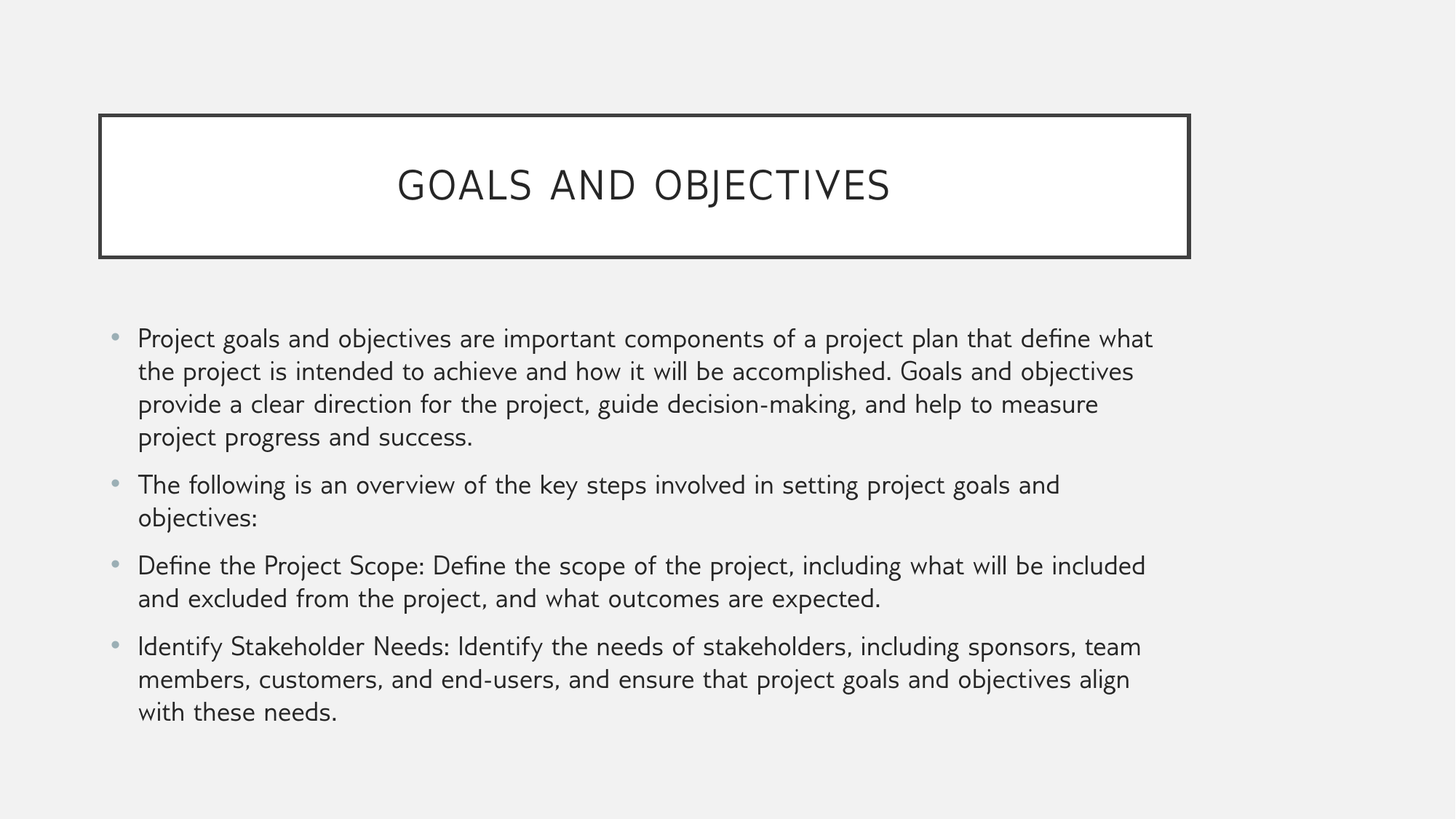

# Goals and Objectives
Project goals and objectives are important components of a project plan that define what the project is intended to achieve and how it will be accomplished. Goals and objectives provide a clear direction for the project, guide decision-making, and help to measure project progress and success.
The following is an overview of the key steps involved in setting project goals and objectives:
Define the Project Scope: Define the scope of the project, including what will be included and excluded from the project, and what outcomes are expected.
Identify Stakeholder Needs: Identify the needs of stakeholders, including sponsors, team members, customers, and end-users, and ensure that project goals and objectives align with these needs.